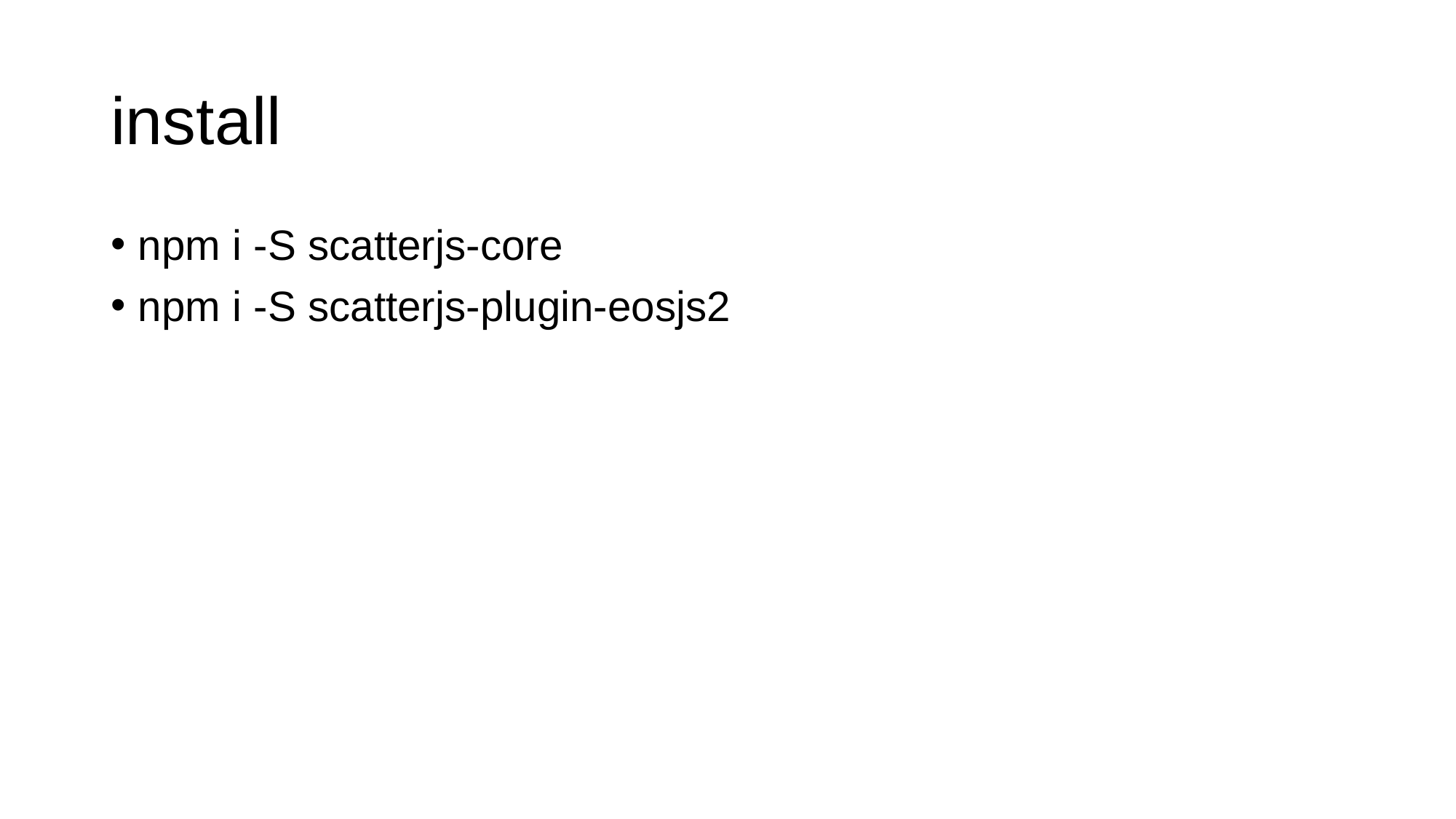

# install
npm i -S scatterjs-core
npm i -S scatterjs-plugin-eosjs2